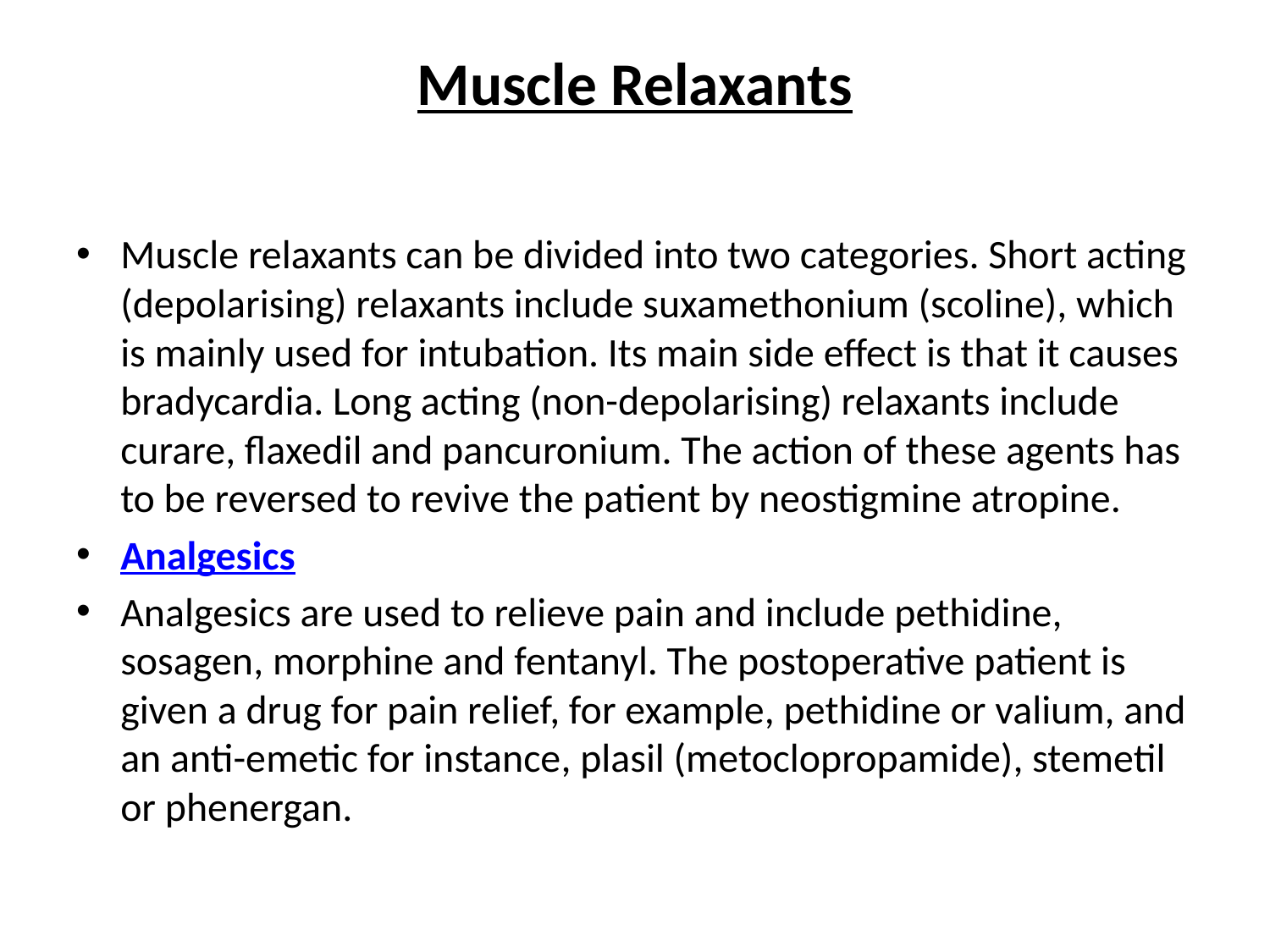

# Muscle Relaxants
Muscle relaxants can be divided into two categories. Short acting (depolarising) relaxants include suxamethonium (scoline), which is mainly used for intubation. Its main side effect is that it causes bradycardia. Long acting (non-depolarising) relaxants include curare, flaxedil and pancuronium. The action of these agents has to be reversed to revive the patient by neostigmine atropine.
Analgesics
Analgesics are used to relieve pain and include pethidine, sosagen, morphine and fentanyl. The postoperative patient is given a drug for pain relief, for example, pethidine or valium, and an anti-emetic for instance, plasil (metoclopropamide), stemetil or phenergan.